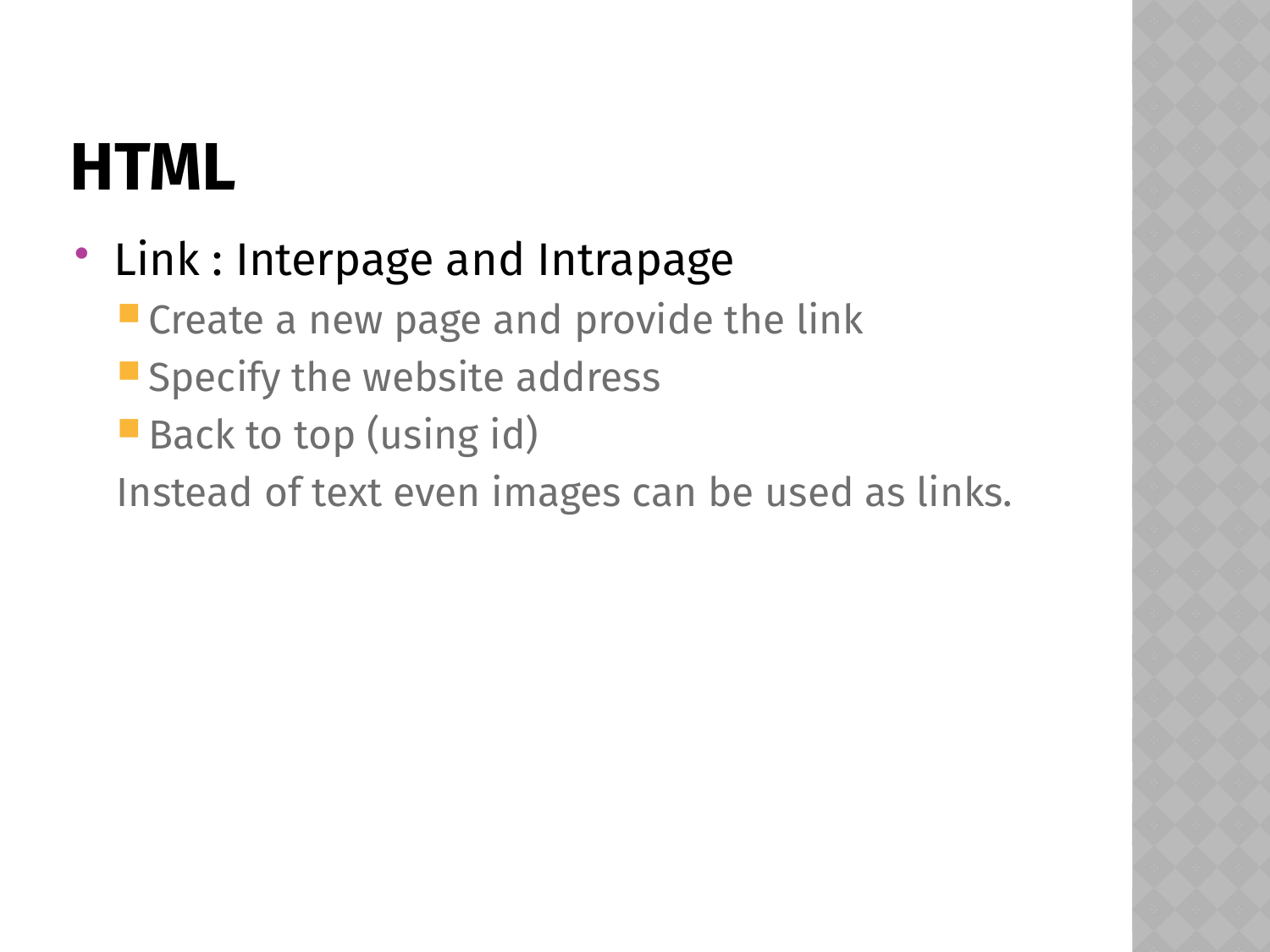

# HTML
Link : Interpage and Intrapage
Create a new page and provide the link
Specify the website address
Back to top (using id)
Instead of text even images can be used as links.